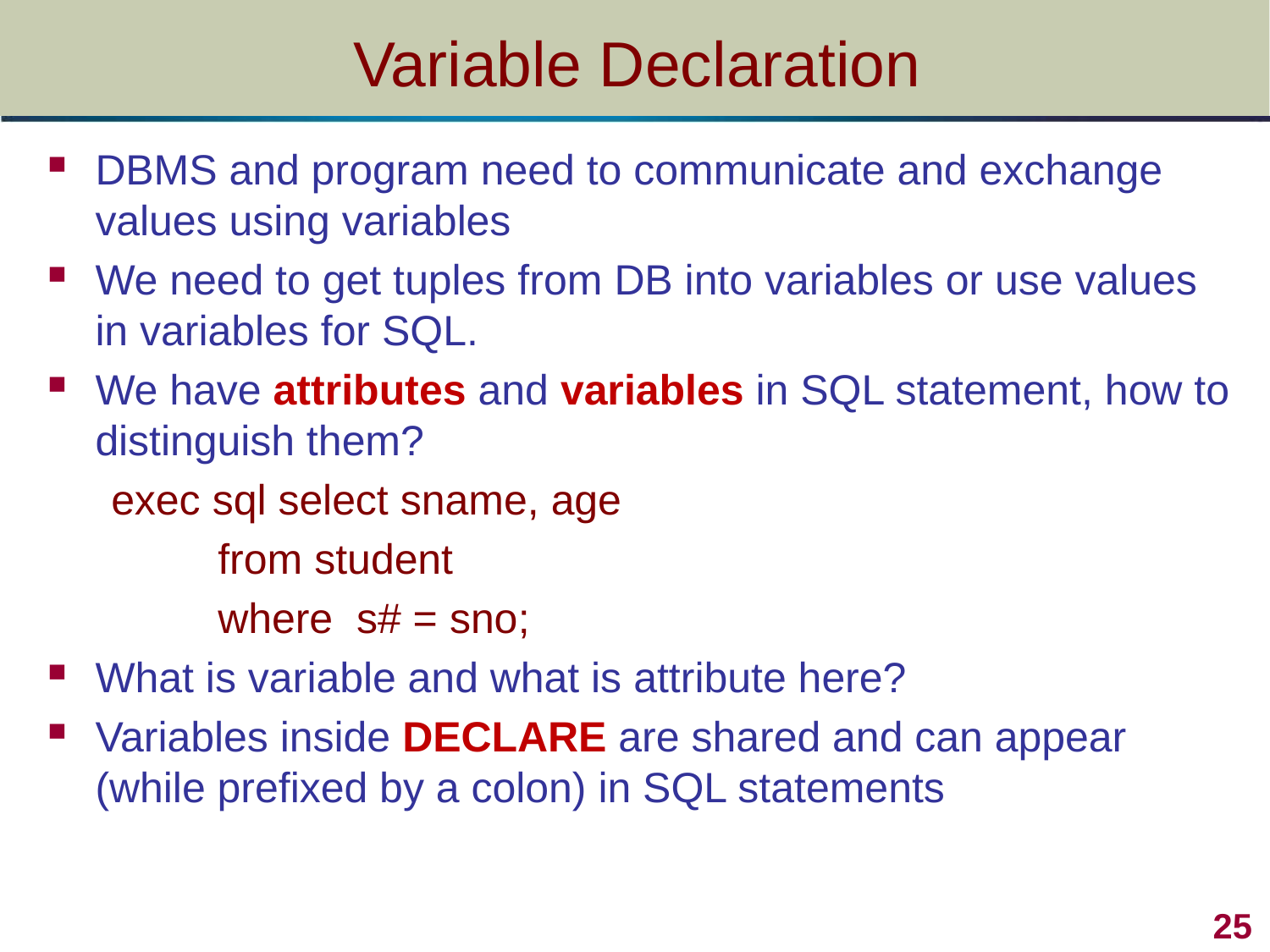

# Variable Declaration
DBMS and program need to communicate and exchange values using variables
We need to get tuples from DB into variables or use values in variables for SQL.
We have attributes and variables in SQL statement, how to distinguish them?
exec sql select sname, age
         from student
         where  s# = sno;
What is variable and what is attribute here?
Variables inside DECLARE are shared and can appear  (while prefixed by a colon) in SQL statements

 25